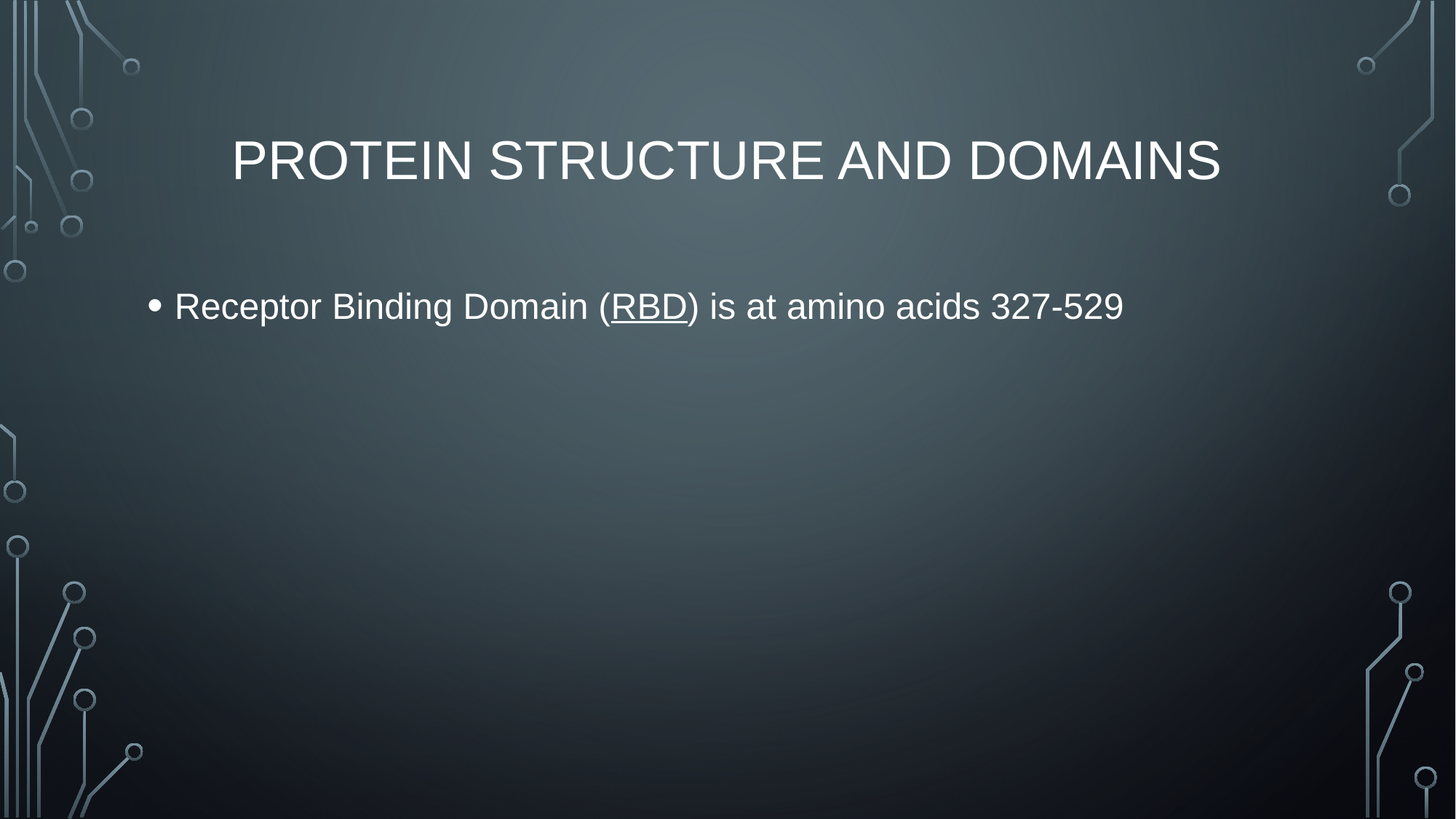

# Protein Structure and Domains
Receptor Binding Domain (RBD) is at amino acids 327-529